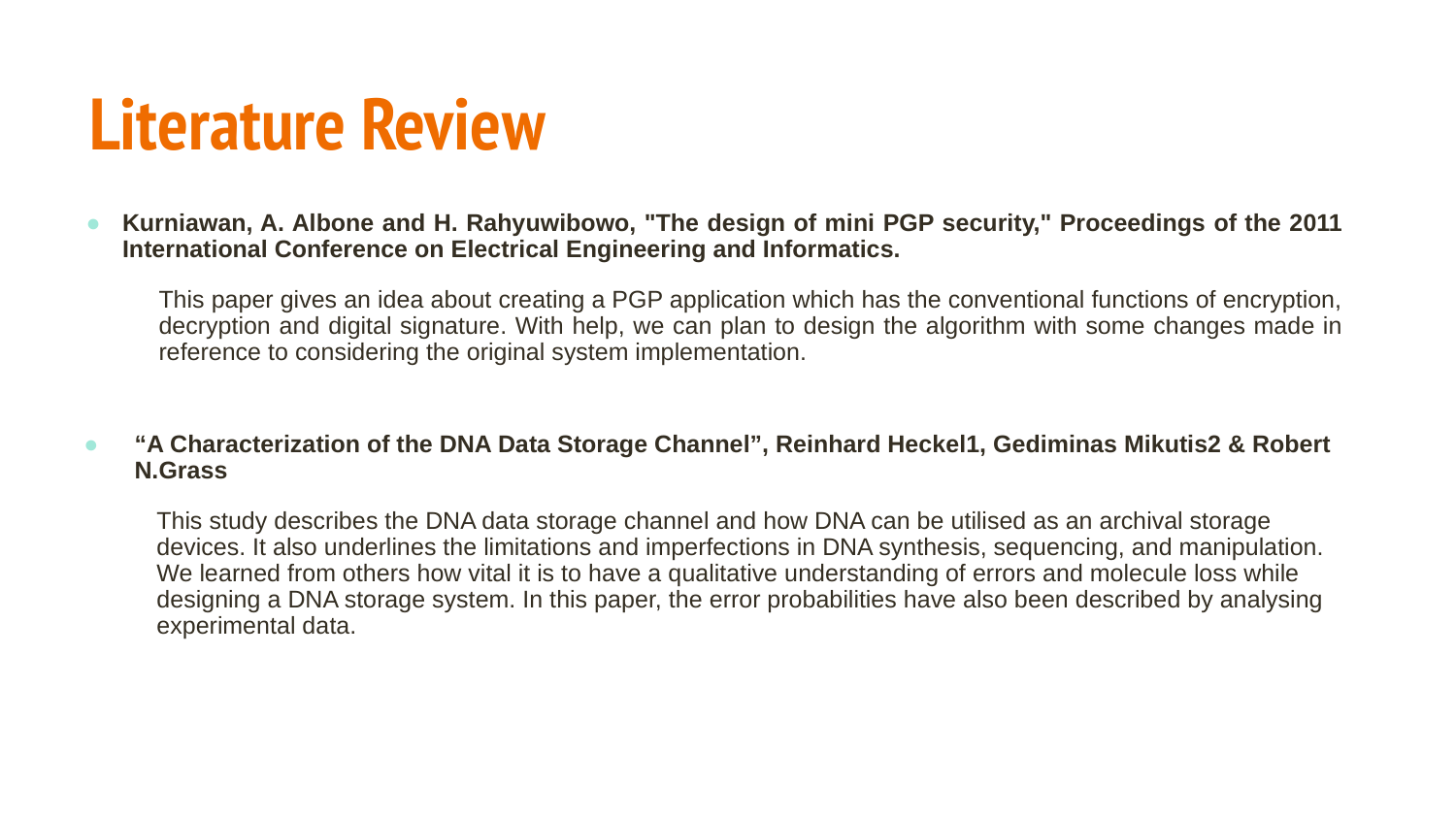

# Literature Review
Kurniawan, A. Albone and H. Rahyuwibowo, "The design of mini PGP security," Proceedings of the 2011 International Conference on Electrical Engineering and Informatics.
This paper gives an idea about creating a PGP application which has the conventional functions of encryption, decryption and digital signature. With help, we can plan to design the algorithm with some changes made in reference to considering the original system implementation.

“A Characterization of the DNA Data Storage Channel”, Reinhard Heckel1, Gediminas Mikutis2 & Robert N.Grass
This study describes the DNA data storage channel and how DNA can be utilised as an archival storage devices. It also underlines the limitations and imperfections in DNA synthesis, sequencing, and manipulation. We learned from others how vital it is to have a qualitative understanding of errors and molecule loss while designing a DNA storage system. In this paper, the error probabilities have also been described by analysing experimental data.